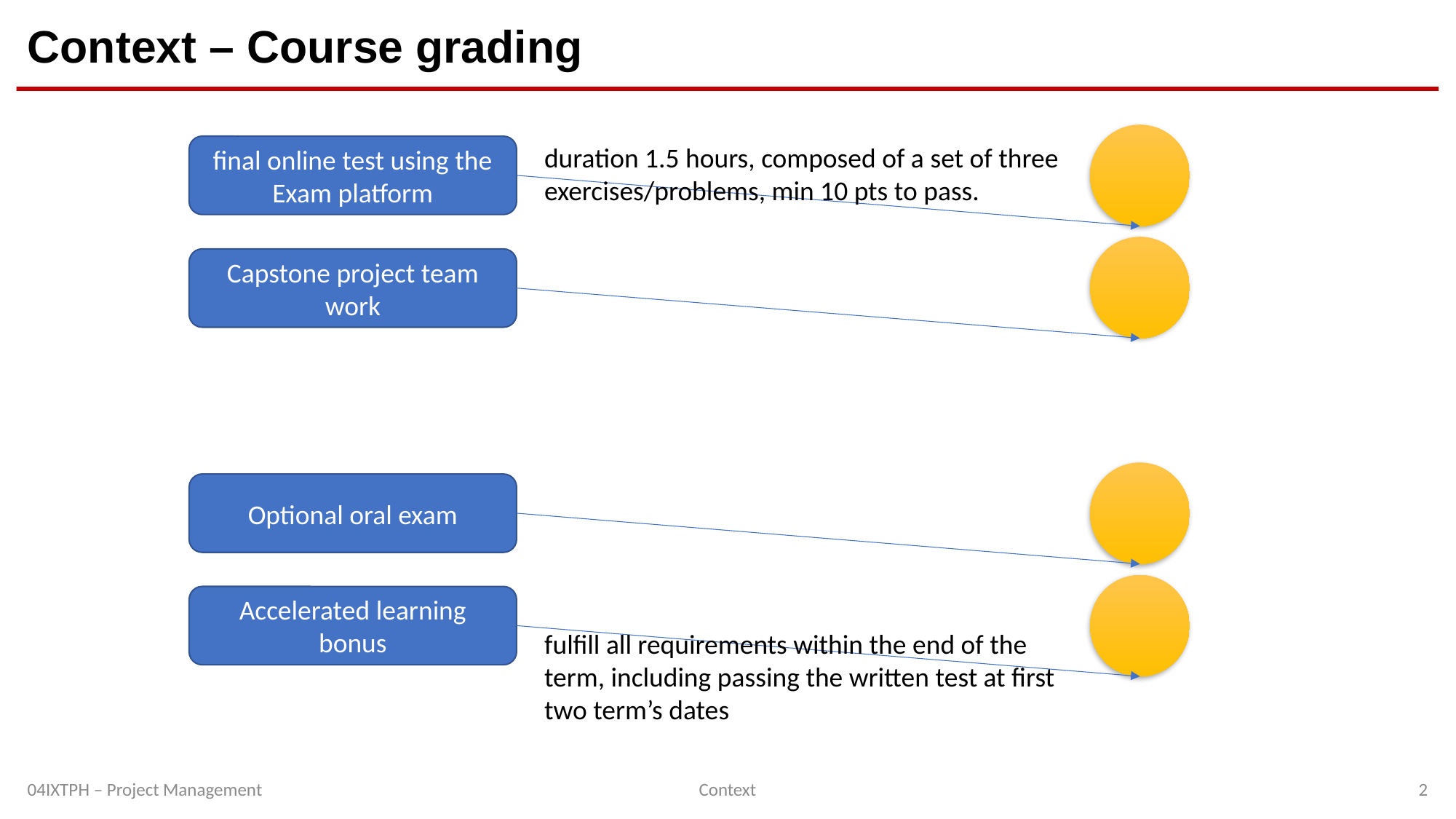

# Context – Course grading

duration 1.5 hours, composed of a set of three exercises/problems, min 10 pts to pass.
final online test using the Exam platform

Capstone project team work

Optional oral exam

Accelerated learning bonus
fulfill all requirements within the end of the term, including passing the written test at first two term’s dates
04IXTPH – Project Management
Context
2